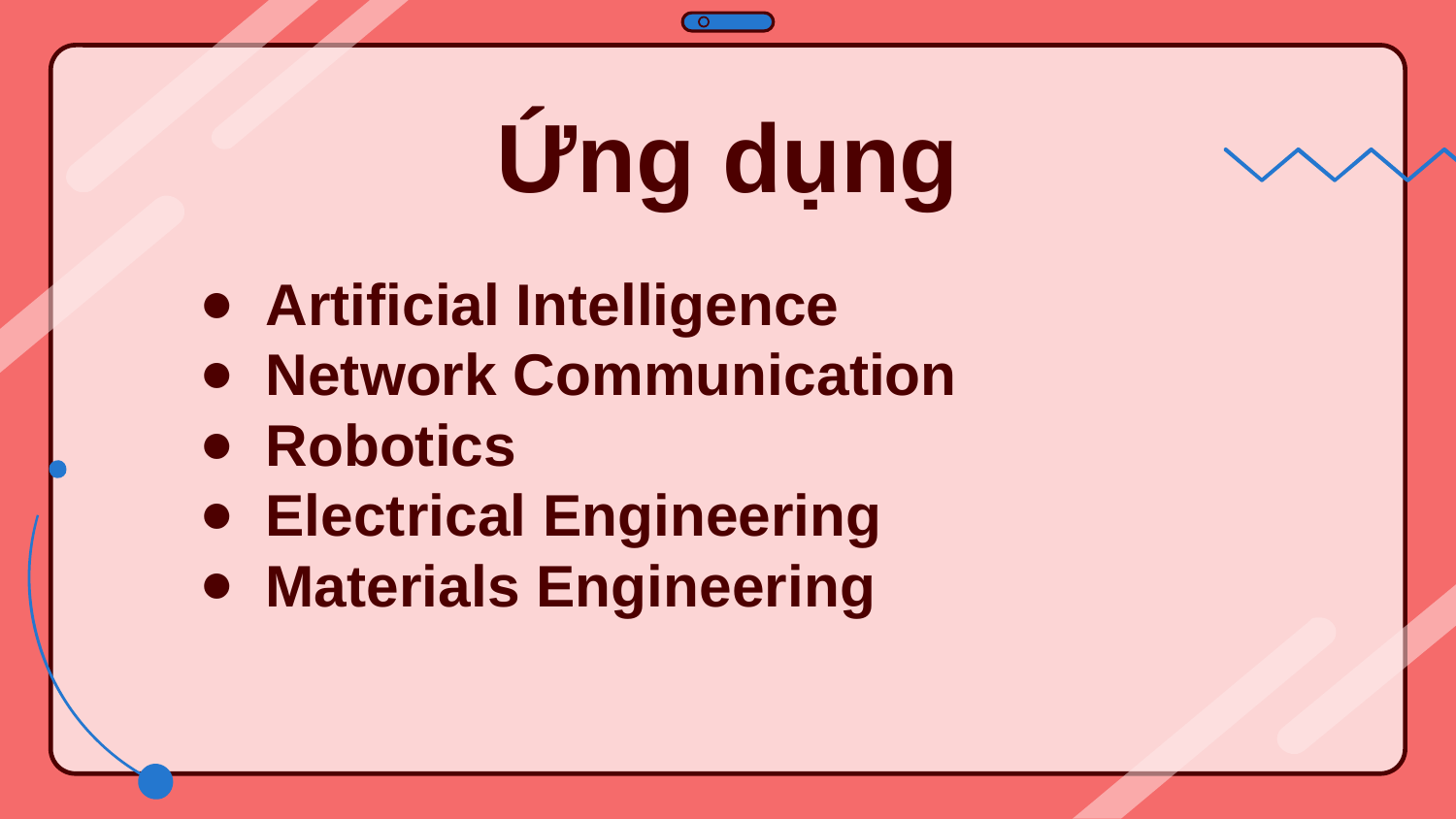

# Ứng dụng
Artificial Intelligence
Network Communication
Robotics
Electrical Engineering
Materials Engineering